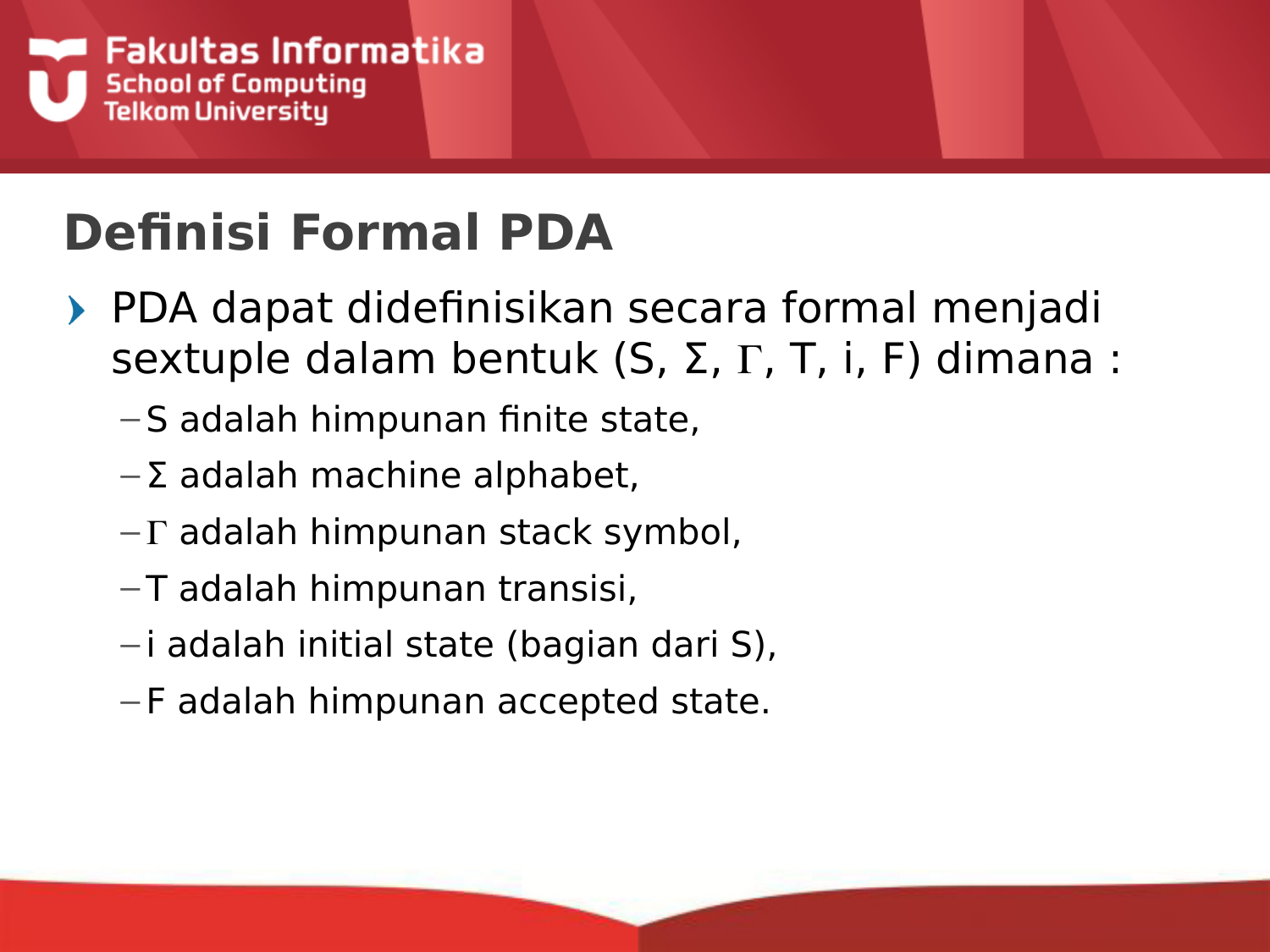

# Definisi Formal PDA
PDA dapat didefinisikan secara formal menjadi sextuple dalam bentuk (S, Σ, Γ, T, i, F) dimana :
S adalah himpunan finite state,
Σ adalah machine alphabet,
Γ adalah himpunan stack symbol,
T adalah himpunan transisi,
i adalah initial state (bagian dari S),
F adalah himpunan accepted state.